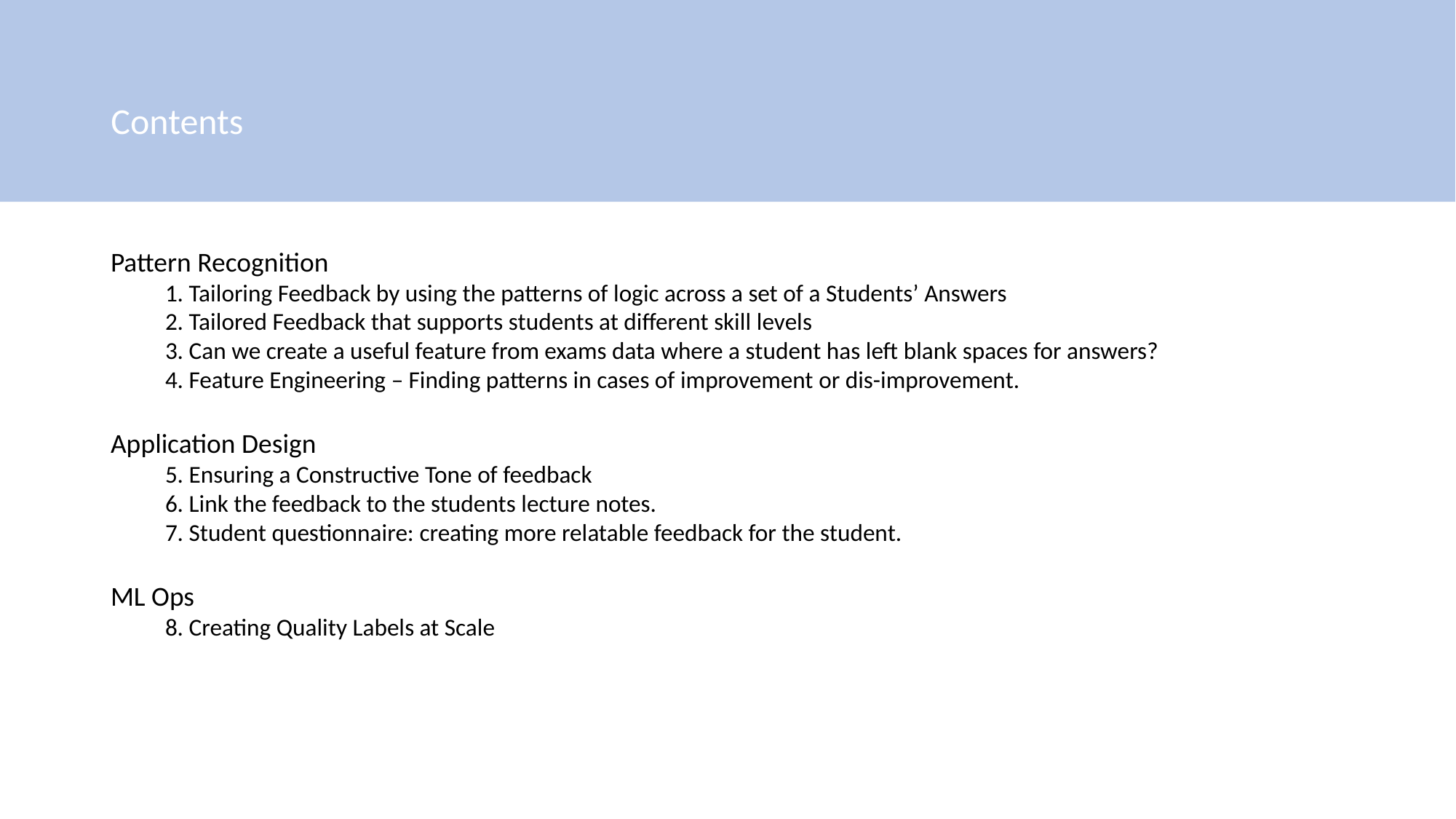

# Contents
Pattern Recognition
1. Tailoring Feedback by using the patterns of logic across a set of a Students’ Answers
2. Tailored Feedback that supports students at different skill levels
3. Can we create a useful feature from exams data where a student has left blank spaces for answers?
4. Feature Engineering – Finding patterns in cases of improvement or dis-improvement.

Application Design
5. Ensuring a Constructive Tone of feedback
6. Link the feedback to the students lecture notes.
7. Student questionnaire: creating more relatable feedback for the student.

ML Ops
8. Creating Quality Labels at Scale